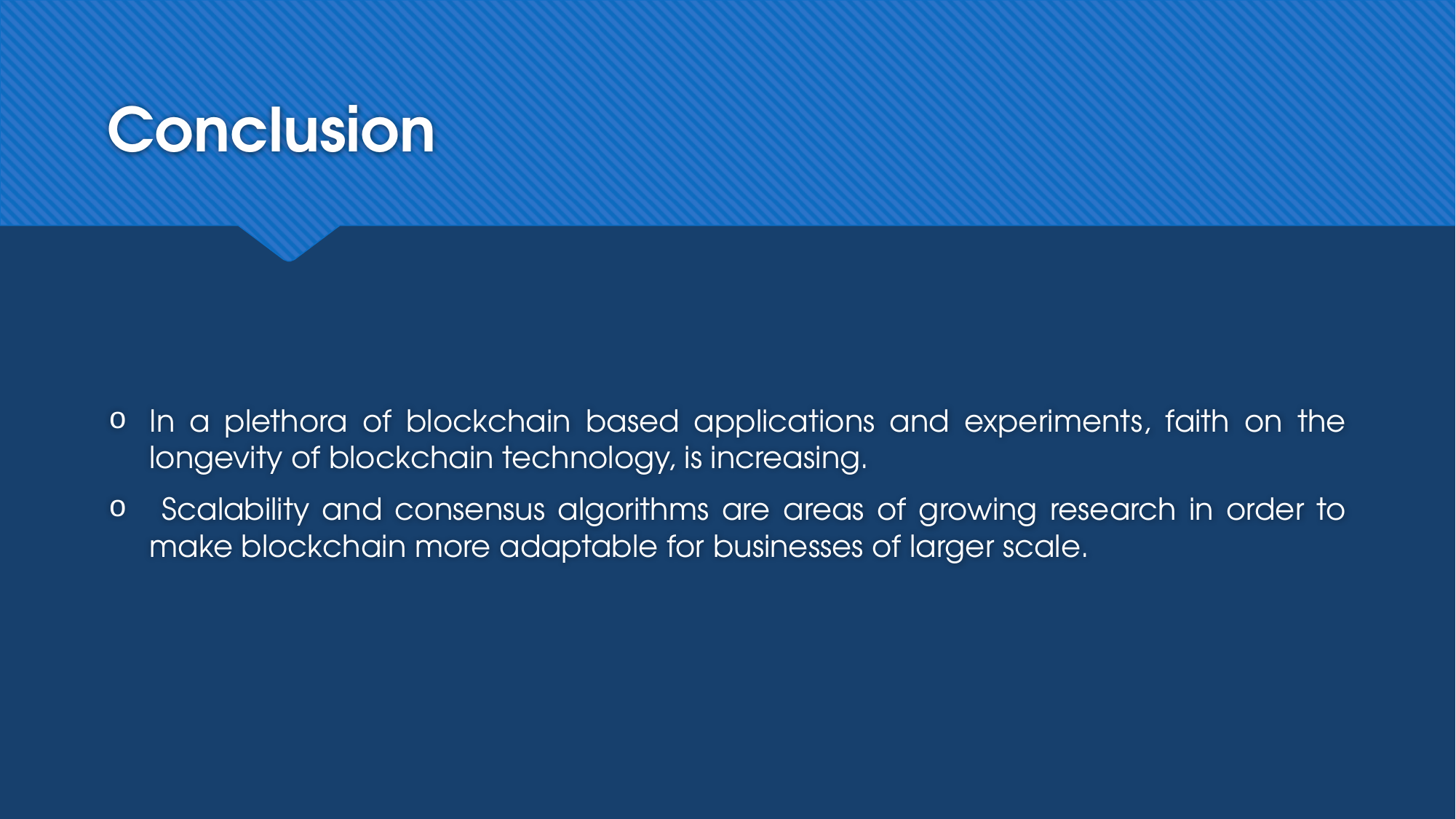

# Conclusion
In a plethora of blockchain based applications and experiments, faith on the longevity of blockchain technology, is increasing.
 Scalability and consensus algorithms are areas of growing research in order to make blockchain more adaptable for businesses of larger scale.